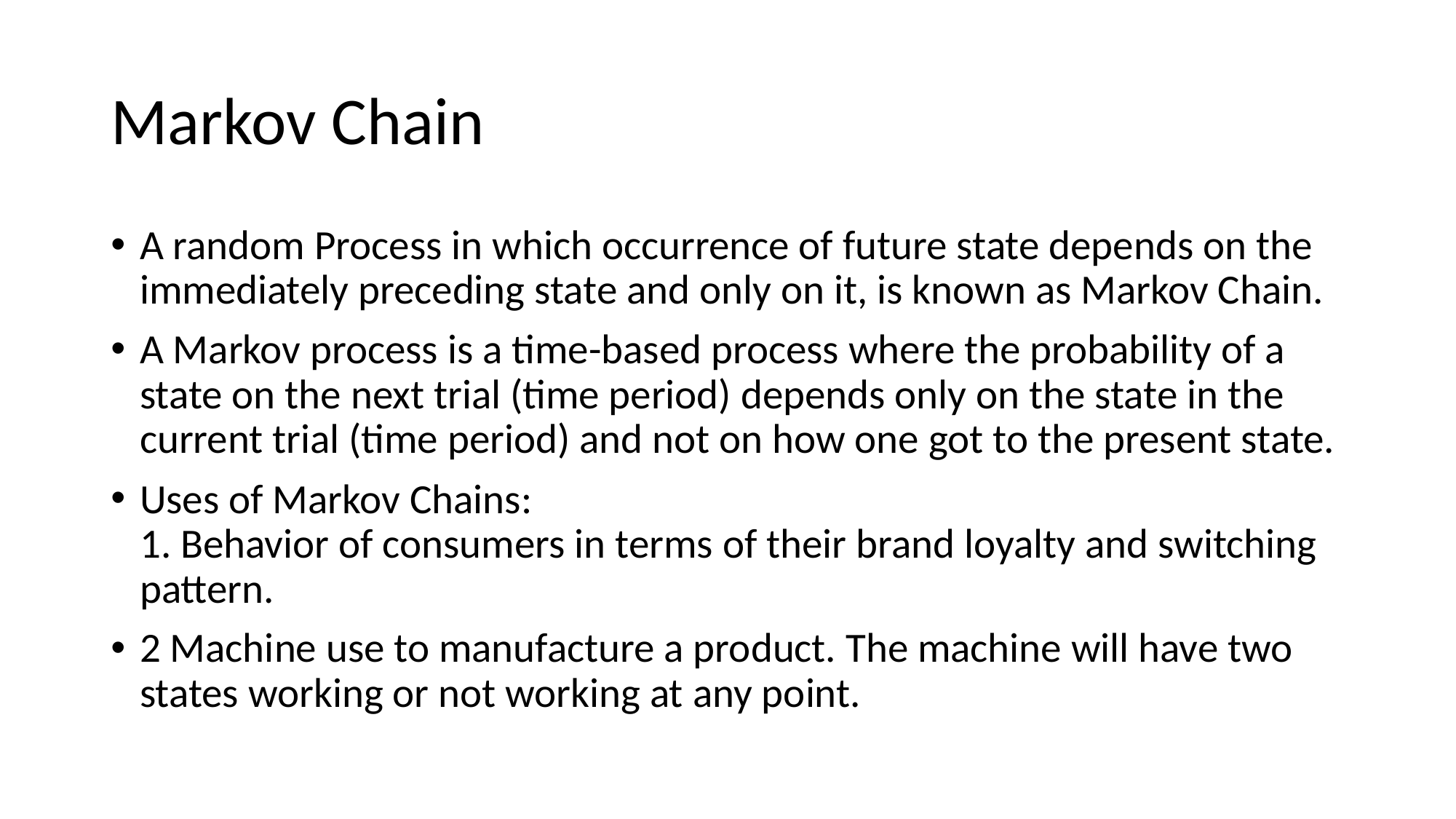

# Markov Chain
A random Process in which occurrence of future state depends on the immediately preceding state and only on it, is known as Markov Chain.
A Markov process is a time-based process where the probability of a state on the next trial (time period) depends only on the state in the current trial (time period) and not on how one got to the present state.
Uses of Markov Chains:
1. Behavior of consumers in terms of their brand loyalty and switching pattern.
2 Machine use to manufacture a product. The machine will have two states working or not working at any point.